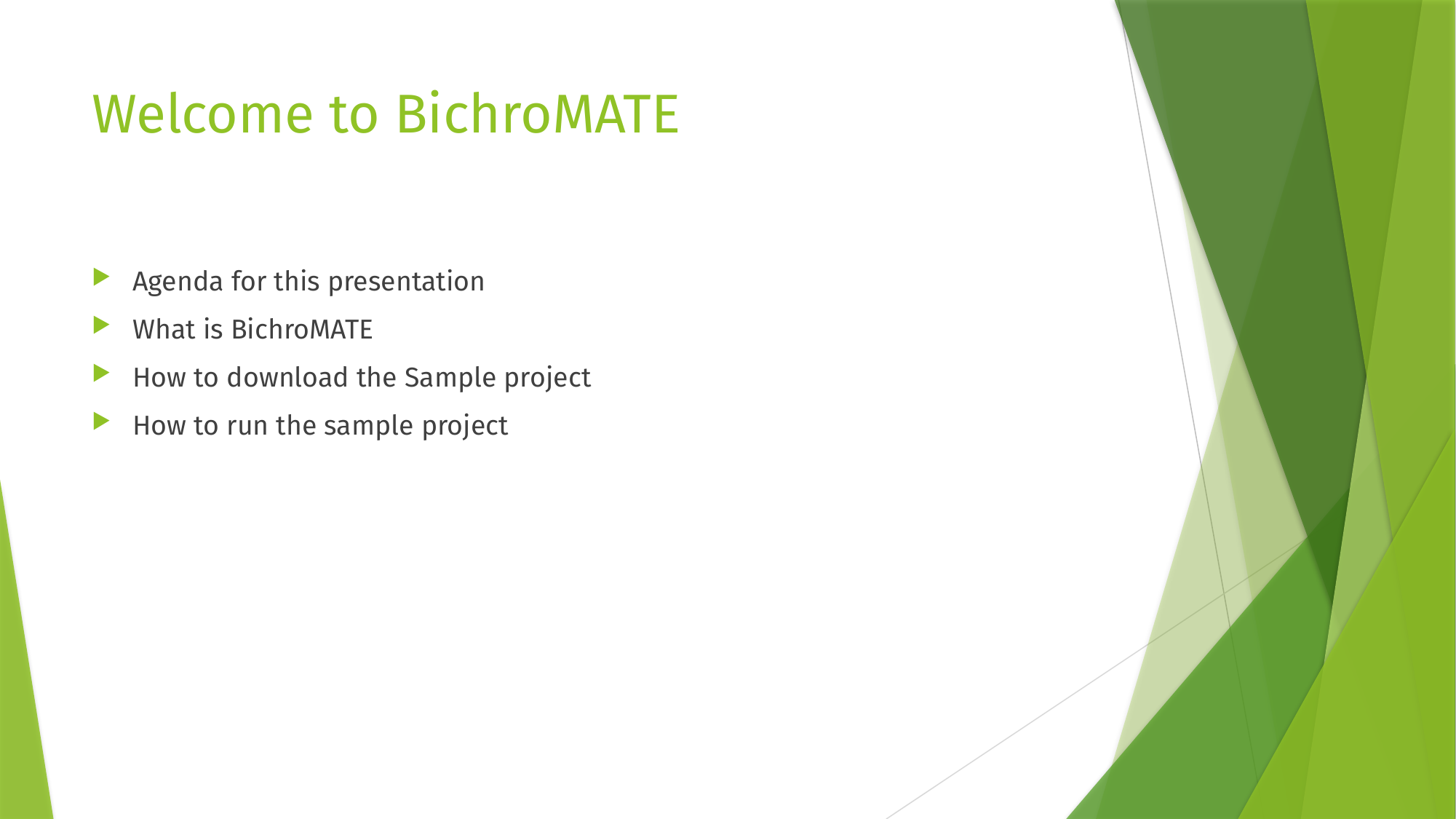

# Welcome to BichroMATE
Agenda for this presentation
What is BichroMATE
How to download the Sample project
How to run the sample project